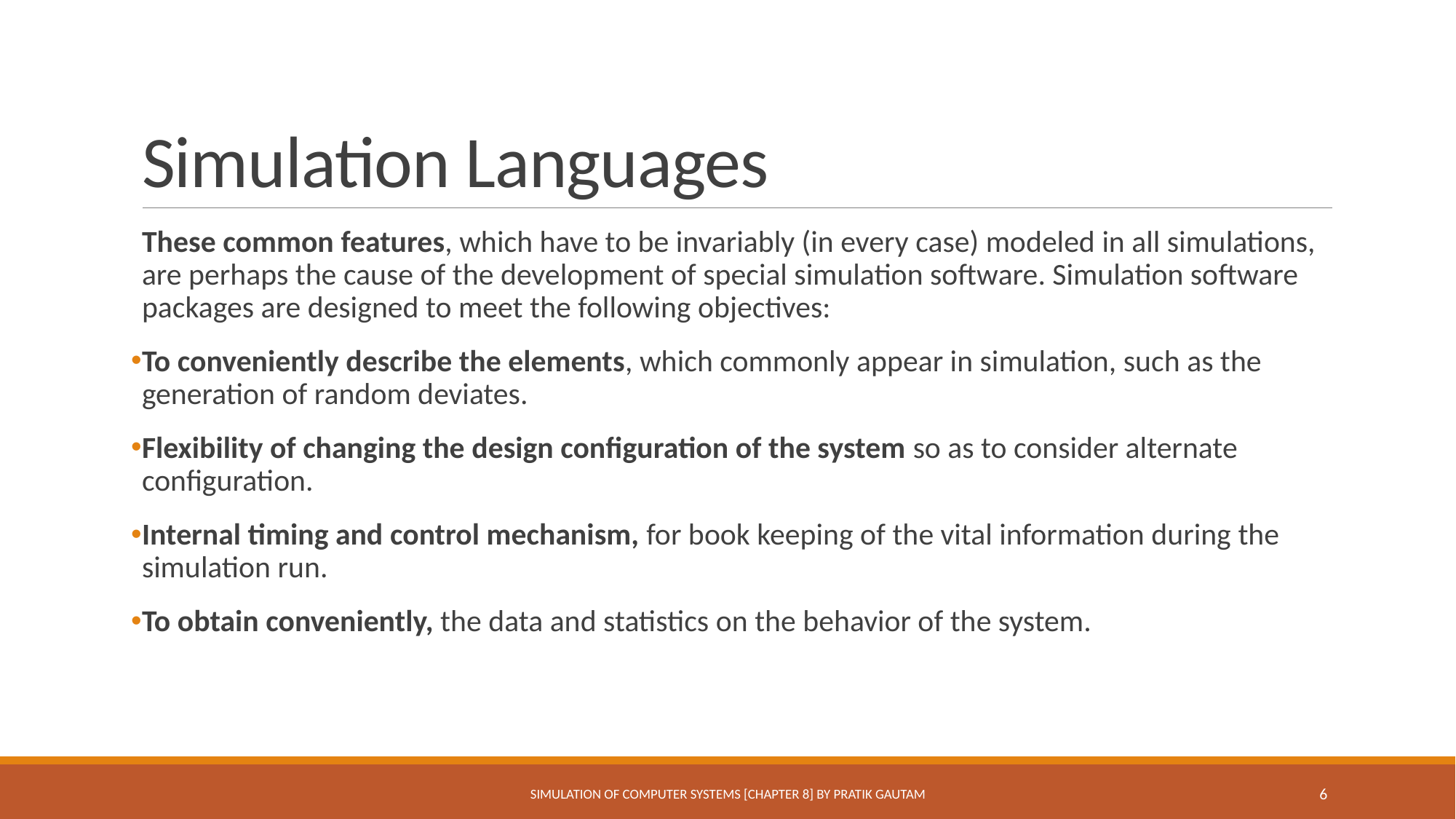

# Simulation Languages
These common features, which have to be invariably (in every case) modeled in all simulations, are perhaps the cause of the development of special simulation software. Simulation software packages are designed to meet the following objectives:
To conveniently describe the elements, which commonly appear in simulation, such as the generation of random deviates.
Flexibility of changing the design configuration of the system so as to consider alternate configuration.
Internal timing and control mechanism, for book keeping of the vital information during the simulation run.
To obtain conveniently, the data and statistics on the behavior of the system.
Simulation of Computer Systems [Chapter 8] By Pratik Gautam
6